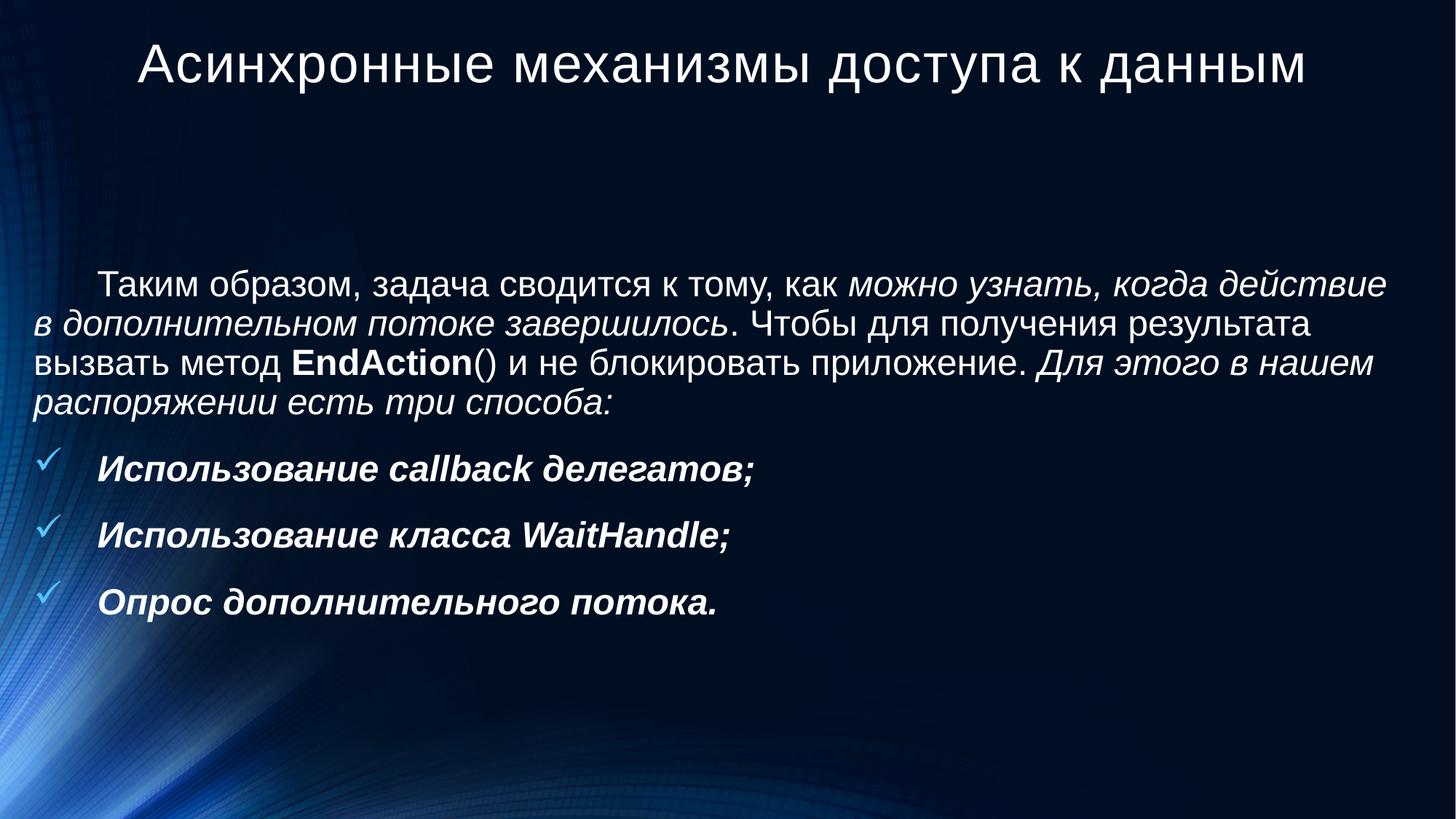

# Асинхронные механизмы доступа к данным
Таким образом, задача сводится к тому, как можно узнать, когда действие в дополнительном потоке завершилось. Чтобы для получения результата вызвать метод EndAction() и не блокировать приложение. Для этого в нашем распоряжении есть три способа:
Использование callback делегатов;
Использование класса WaitHandle;
Опрос дополнительного потока.